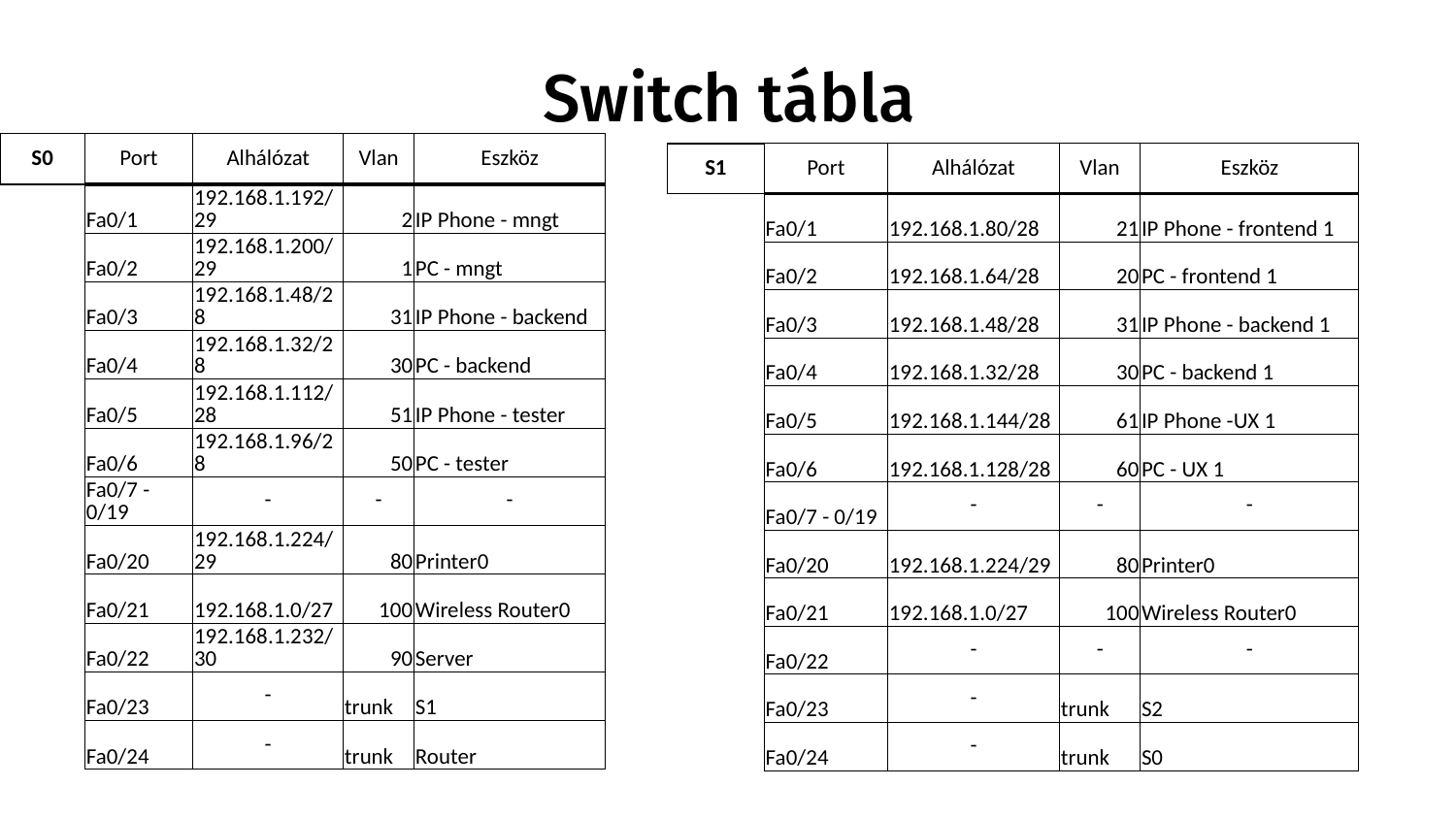

Switch tábla
| S0 | Port | Alhálózat | Vlan | Eszköz |  |
| --- | --- | --- | --- | --- | --- |
|  | Fa0/1 | 192.168.1.192/29 | 2 | IP Phone - mngt |  |
|  | Fa0/2 | 192.168.1.200/29 | 1 | PC - mngt |  |
|  | Fa0/3 | 192.168.1.48/28 | 31 | IP Phone - backend |  |
|  | Fa0/4 | 192.168.1.32/28 | 30 | PC - backend |  |
|  | Fa0/5 | 192.168.1.112/28 | 51 | IP Phone - tester |  |
|  | Fa0/6 | 192.168.1.96/28 | 50 | PC - tester |  |
|  | Fa0/7 - 0/19 | - | - | - |  |
|  | Fa0/20 | 192.168.1.224/29 | 80 | Printer0 |  |
|  | Fa0/21 | 192.168.1.0/27 | 100 | Wireless Router0 |  |
|  | Fa0/22 | 192.168.1.232/30 | 90 | Server |  |
|  | Fa0/23 | - | trunk | S1 |  |
|  | Fa0/24 | - | trunk | Router |  |
|  |  |  |  |  |  |
| S1 | Port | Alhálózat | Vlan | Eszköz |  |
| --- | --- | --- | --- | --- | --- |
|  | Fa0/1 | 192.168.1.80/28 | 21 | IP Phone - frontend 1 |  |
|  | Fa0/2 | 192.168.1.64/28 | 20 | PC - frontend 1 |  |
|  | Fa0/3 | 192.168.1.48/28 | 31 | IP Phone - backend 1 |  |
|  | Fa0/4 | 192.168.1.32/28 | 30 | PC - backend 1 |  |
|  | Fa0/5 | 192.168.1.144/28 | 61 | IP Phone -UX 1 |  |
|  | Fa0/6 | 192.168.1.128/28 | 60 | PC - UX 1 |  |
|  | Fa0/7 - 0/19 | - | - | - |  |
|  | Fa0/20 | 192.168.1.224/29 | 80 | Printer0 |  |
|  | Fa0/21 | 192.168.1.0/27 | 100 | Wireless Router0 |  |
|  | Fa0/22 | - | - | - |  |
|  | Fa0/23 | - | trunk | S2 |  |
|  | Fa0/24 | - | trunk | S0 |  |
|  |  |  |  |  |  |